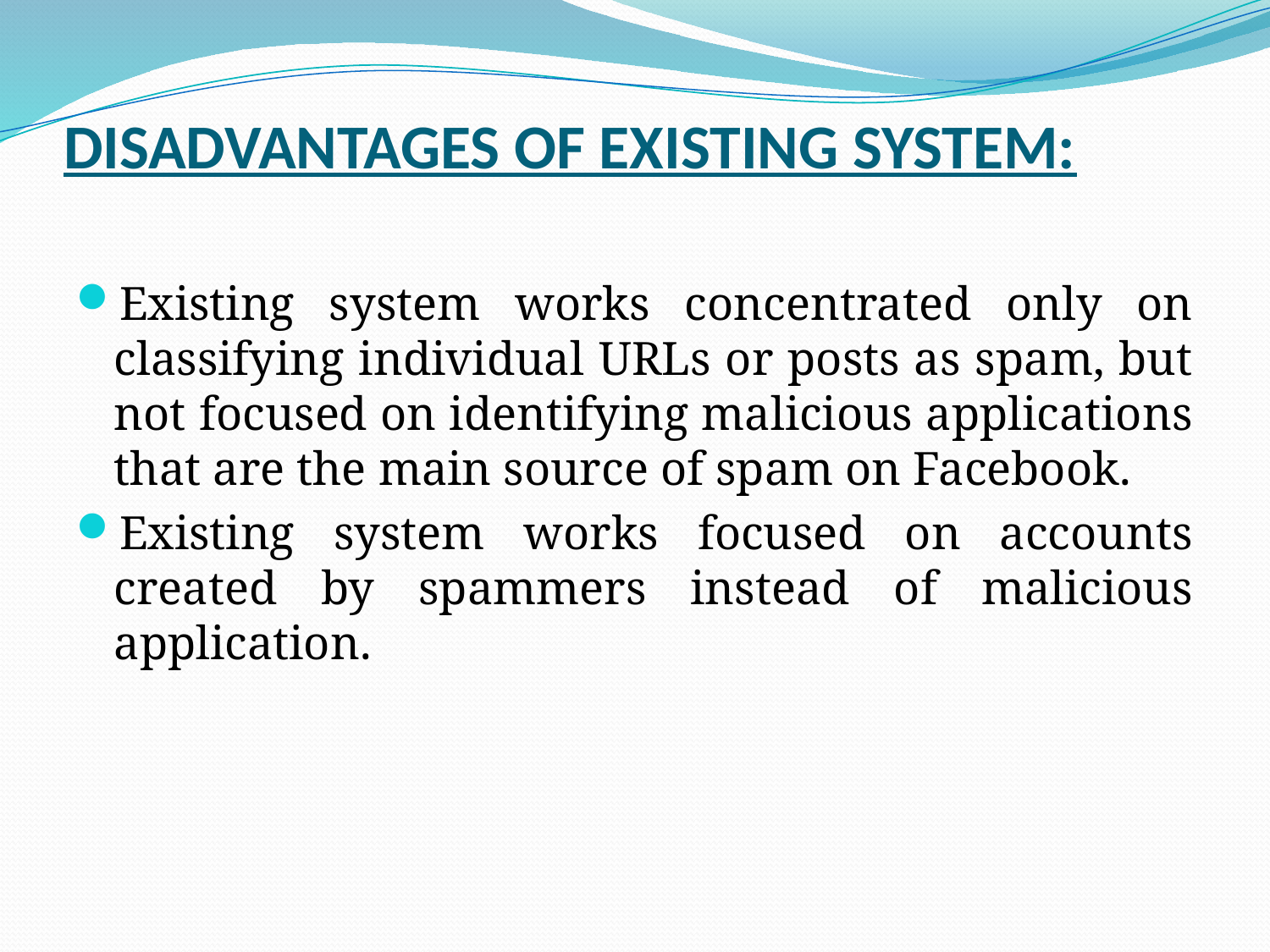

# DISADVANTAGES OF EXISTING SYSTEM:
Existing system works concentrated only on classifying individual URLs or posts as spam, but not focused on identifying malicious applications that are the main source of spam on Facebook.
Existing system works focused on accounts created by spammers instead of malicious application.